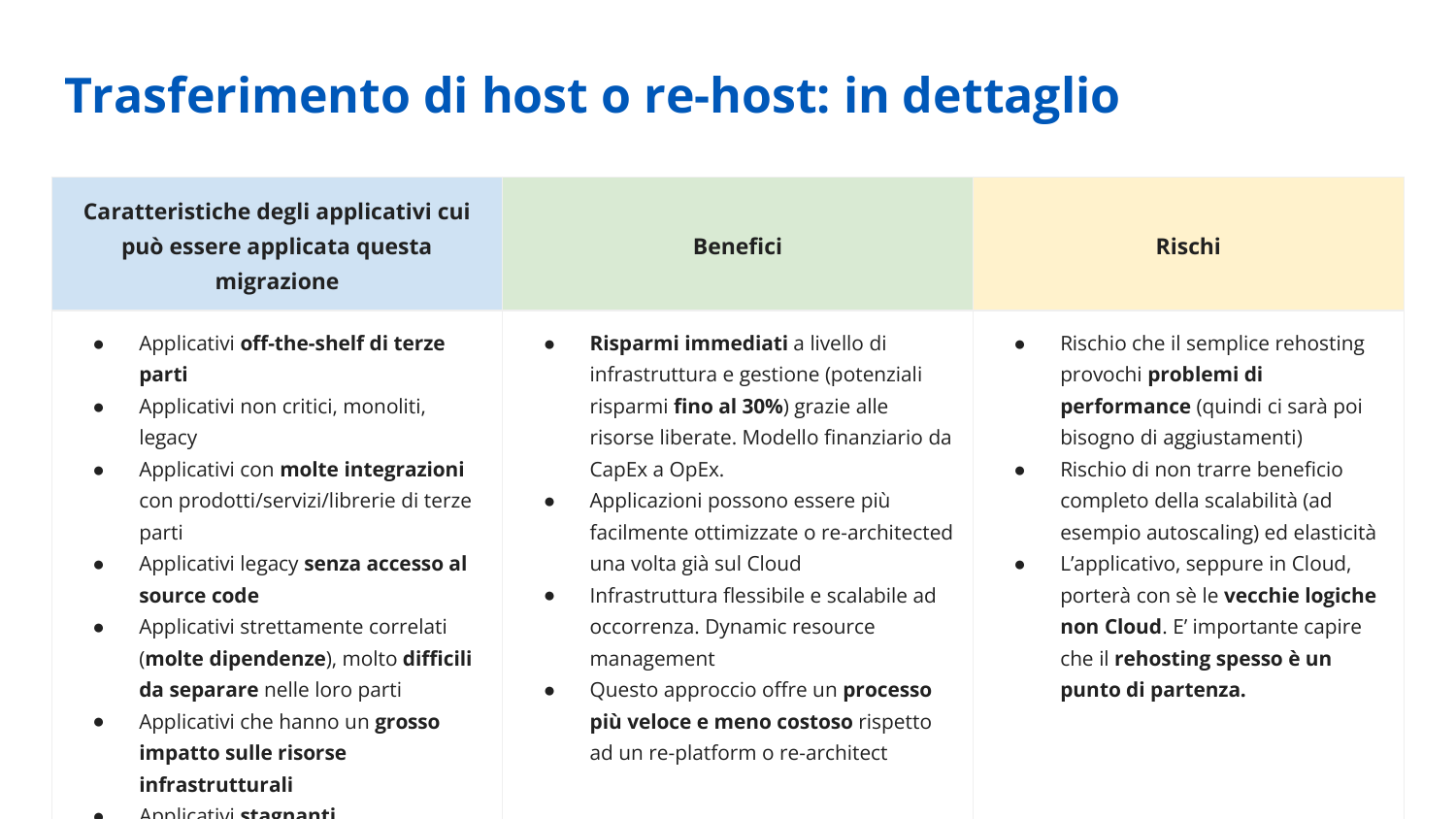

Trasferimento di host o re-host: in dettaglio
| Caratteristiche degli applicativi cui può essere applicata questa migrazione | Benefici | Rischi |
| --- | --- | --- |
| Applicativi off-the-shelf di terze parti Applicativi non critici, monoliti, legacy Applicativi con molte integrazioni con prodotti/servizi/librerie di terze parti Applicativi legacy senza accesso al source code Applicativi strettamente correlati (molte dipendenze), molto difficili da separare nelle loro parti Applicativi che hanno un grosso impatto sulle risorse infrastrutturali Applicativi stagnanti | Risparmi immediati a livello di infrastruttura e gestione (potenziali risparmi fino al 30%) grazie alle risorse liberate. Modello finanziario da CapEx a OpEx. Applicazioni possono essere più facilmente ottimizzate o re-architected una volta già sul Cloud Infrastruttura flessibile e scalabile ad occorrenza. Dynamic resource management Questo approccio offre un processo più veloce e meno costoso rispetto ad un re-platform o re-architect | Rischio che il semplice rehosting provochi problemi di performance (quindi ci sarà poi bisogno di aggiustamenti) Rischio di non trarre beneficio completo della scalabilità (ad esempio autoscaling) ed elasticità L’applicativo, seppure in Cloud, porterà con sè le vecchie logiche non Cloud. E’ importante capire che il rehosting spesso è un punto di partenza. |